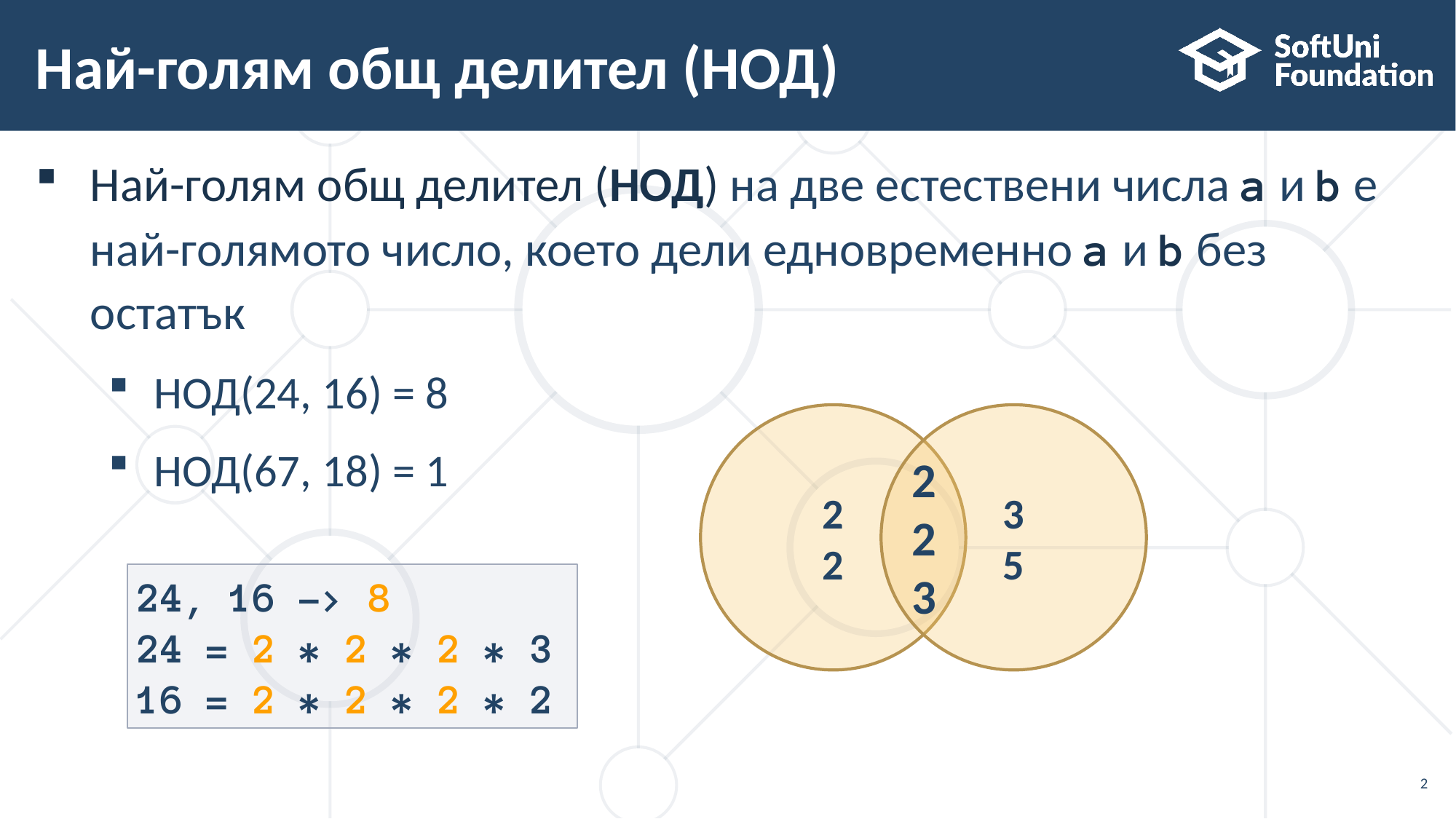

# Най-голям общ делител (НОД)
Най-голям общ делител (НОД) на две естествени числа a и b е
най-голямото число, което дели едновременно a и b без
остатък
НОД(24, 16) = 8
НОД(67, 18) = 1
2
2
3
5
2
2
3
24, 16 -> 8
24 = 2 * 2 * 2 * 3
16 = 2 * 2 * 2 * 2
2